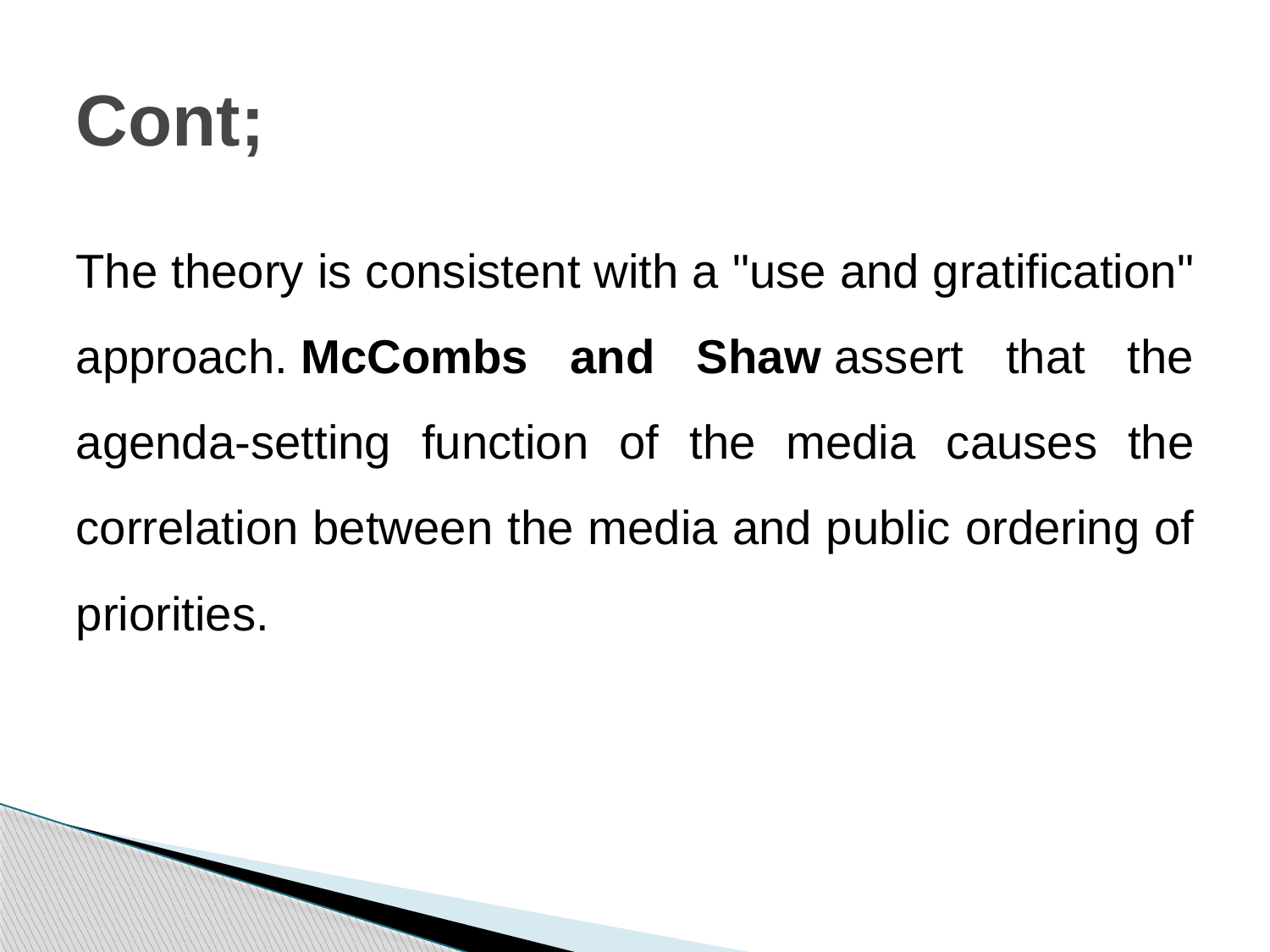

# Cont;
The theory is consistent with a "use and gratification" approach. McCombs and Shaw assert that the agenda-setting function of the media causes the correlation between the media and public ordering of priorities.

18